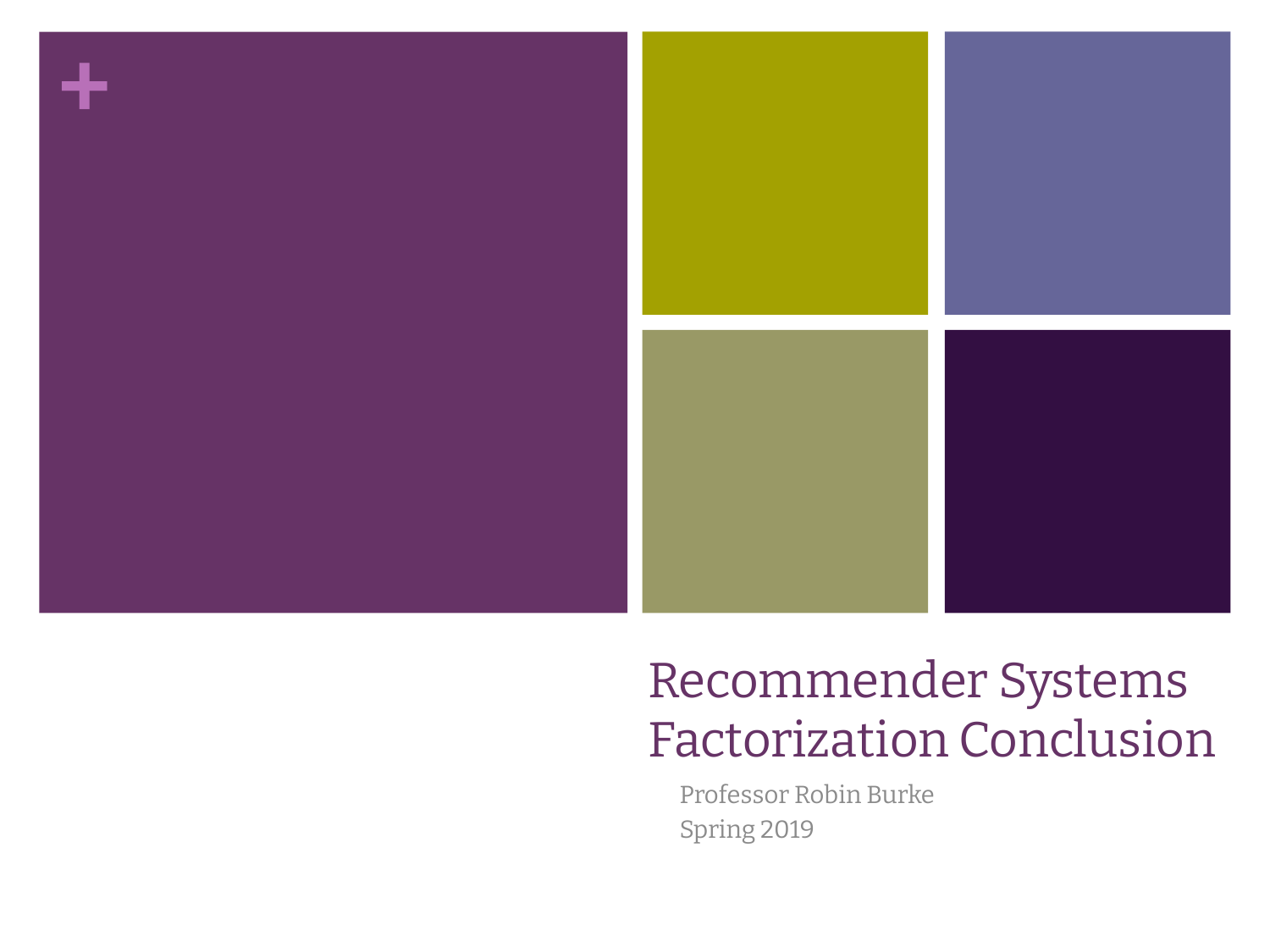

# Recommender Systems Factorization Conclusion
Professor Robin Burke
Spring 2019